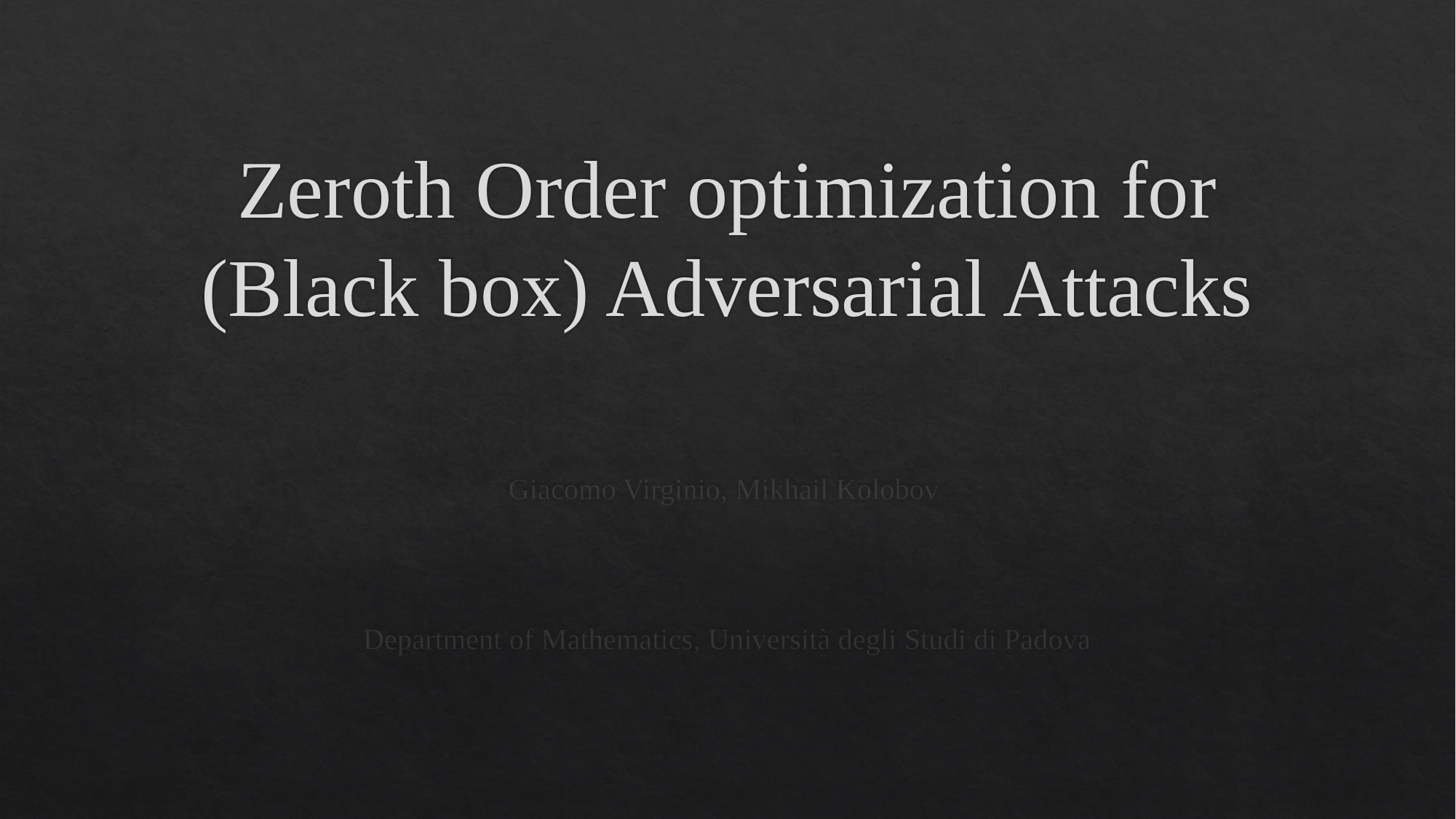

# Zeroth Order optimization for (Black box) Adversarial Attacks
Giacomo Virginio, Mikhail Kolobov

Department of Mathematics, Università degli Studi di Padova